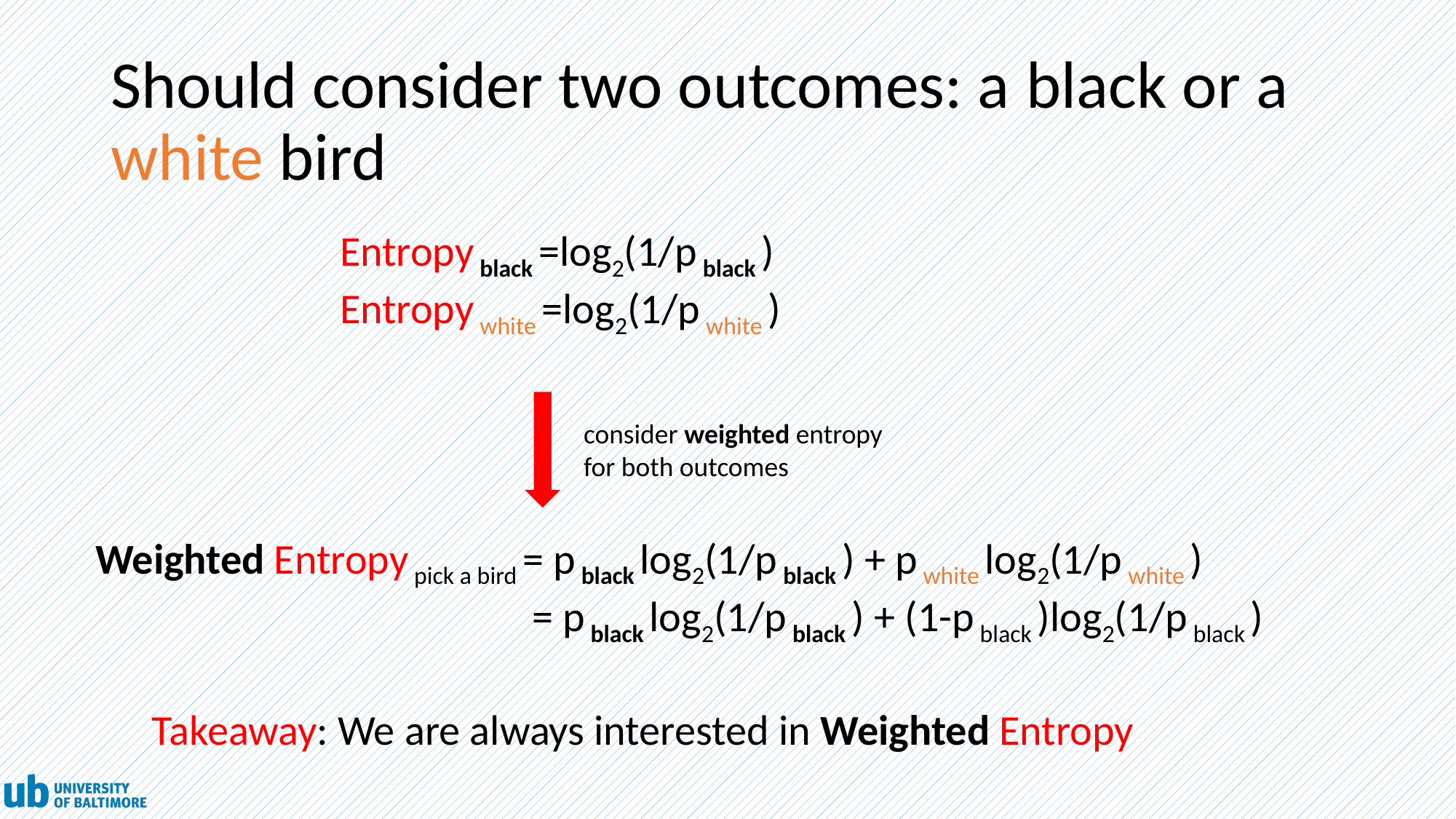

# Should consider two outcomes: a black or a white bird
Entropy black =​log2​(1/p black ​)
Entropy white =​log2​(1/p white ​)

consider weighted entropy for both outcomes
Weighted Entropy pick a bird =​ p black log2​(1/p black ​) + p white log2​(1/p white ​)
				=​ p black log2​(1/p black ​) + (1-p black )log2​(1/p black ​)
Takeaway: We are always interested in Weighted Entropy